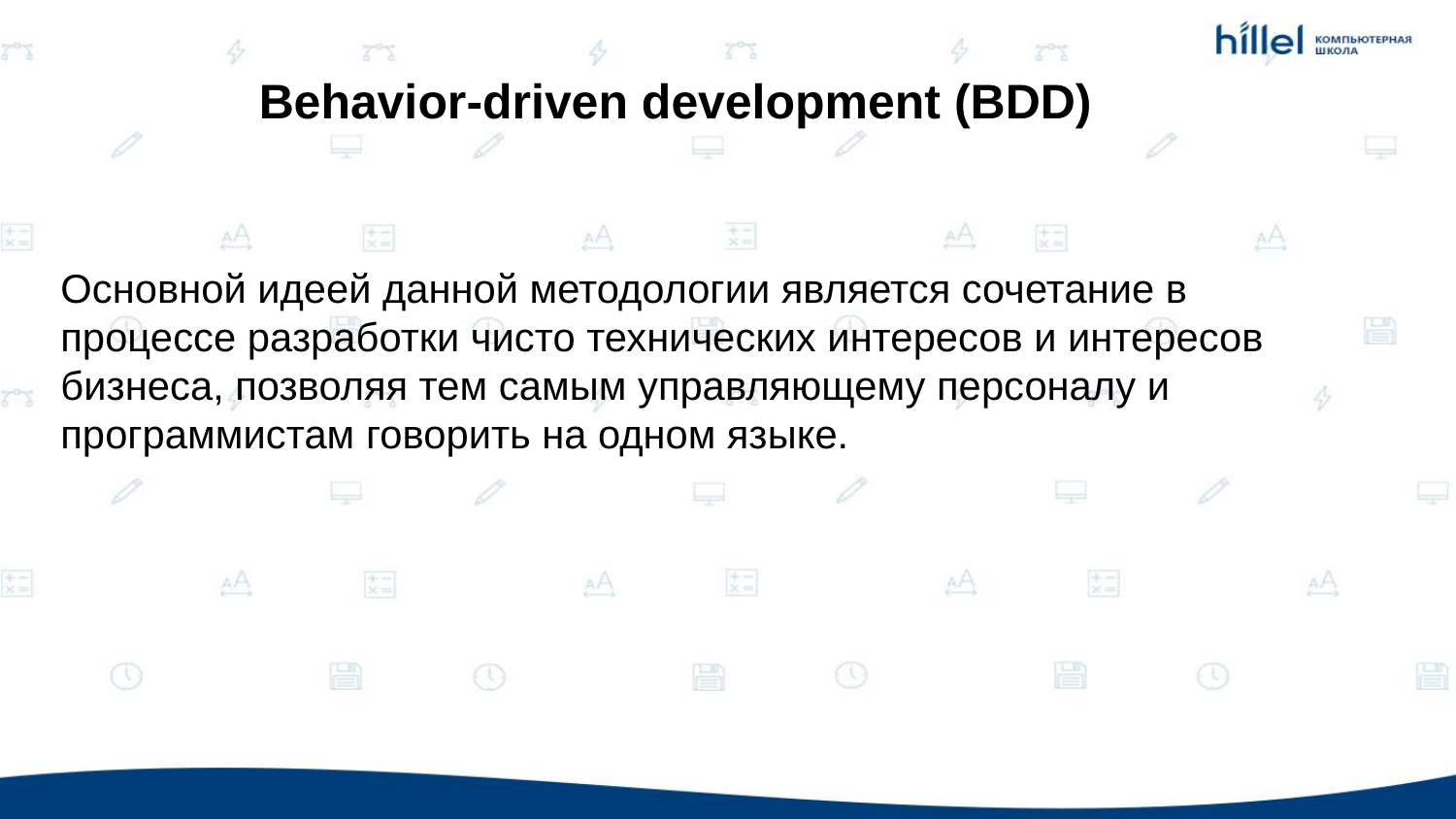

Behavior-driven development (BDD)
Основной идеей данной методологии является сочетание в процессе разработки чисто технических интересов и интересов бизнеса, позволяя тем самым управляющему персоналу и программистам говорить на одном языке.